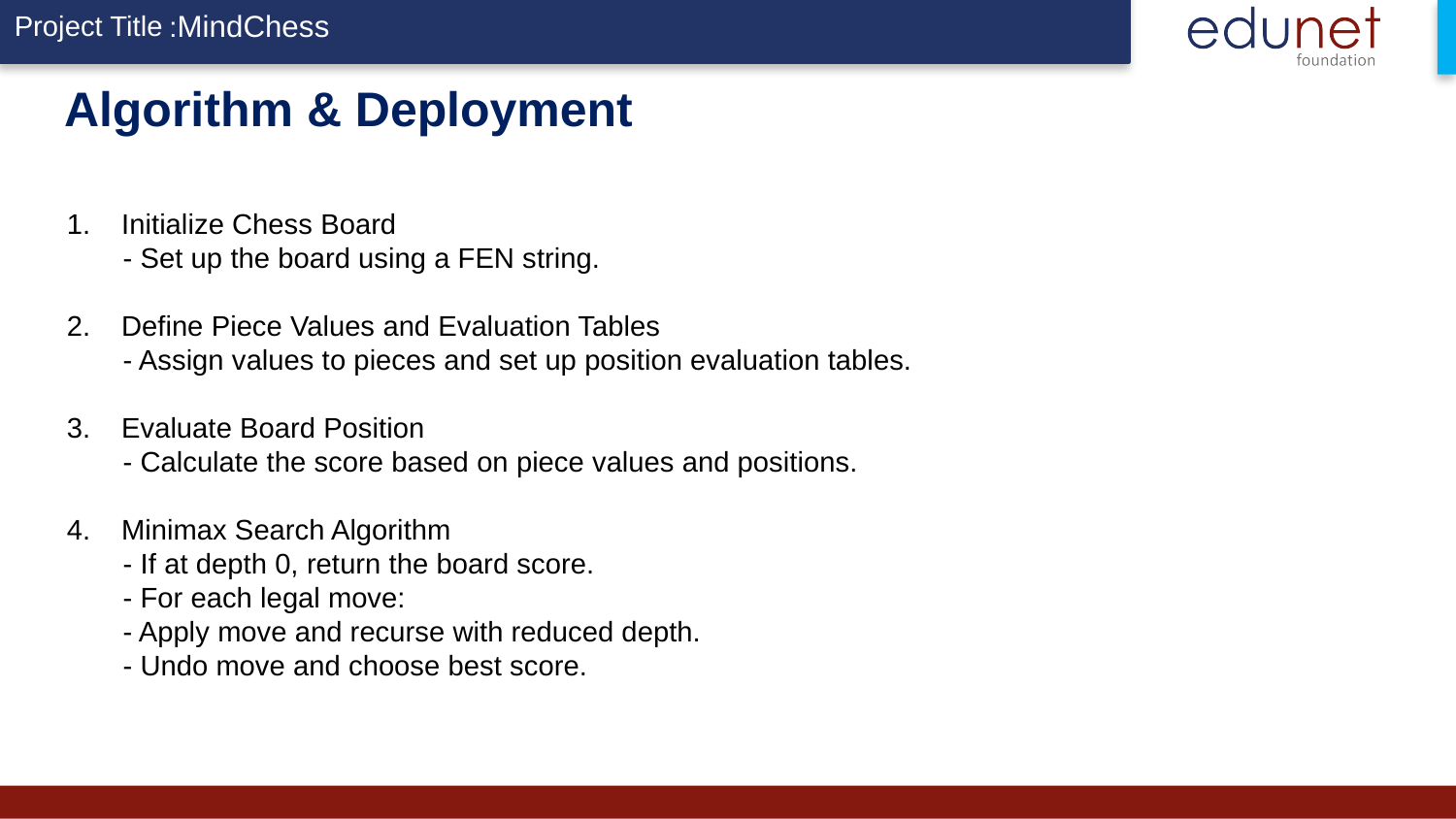

:MindChess

# Algorithm & Deployment
Initialize Chess Board
       - Set up the board using a FEN string.

Define Piece Values and Evaluation Tables
       - Assign values to pieces and set up position evaluation tables.

Evaluate Board Position
       - Calculate the score based on piece values and positions.

Minimax Search Algorithm
       - If at depth 0, return the board score.
       - For each legal move:
       - Apply move and recurse with reduced depth.
       - Undo move and choose best score.